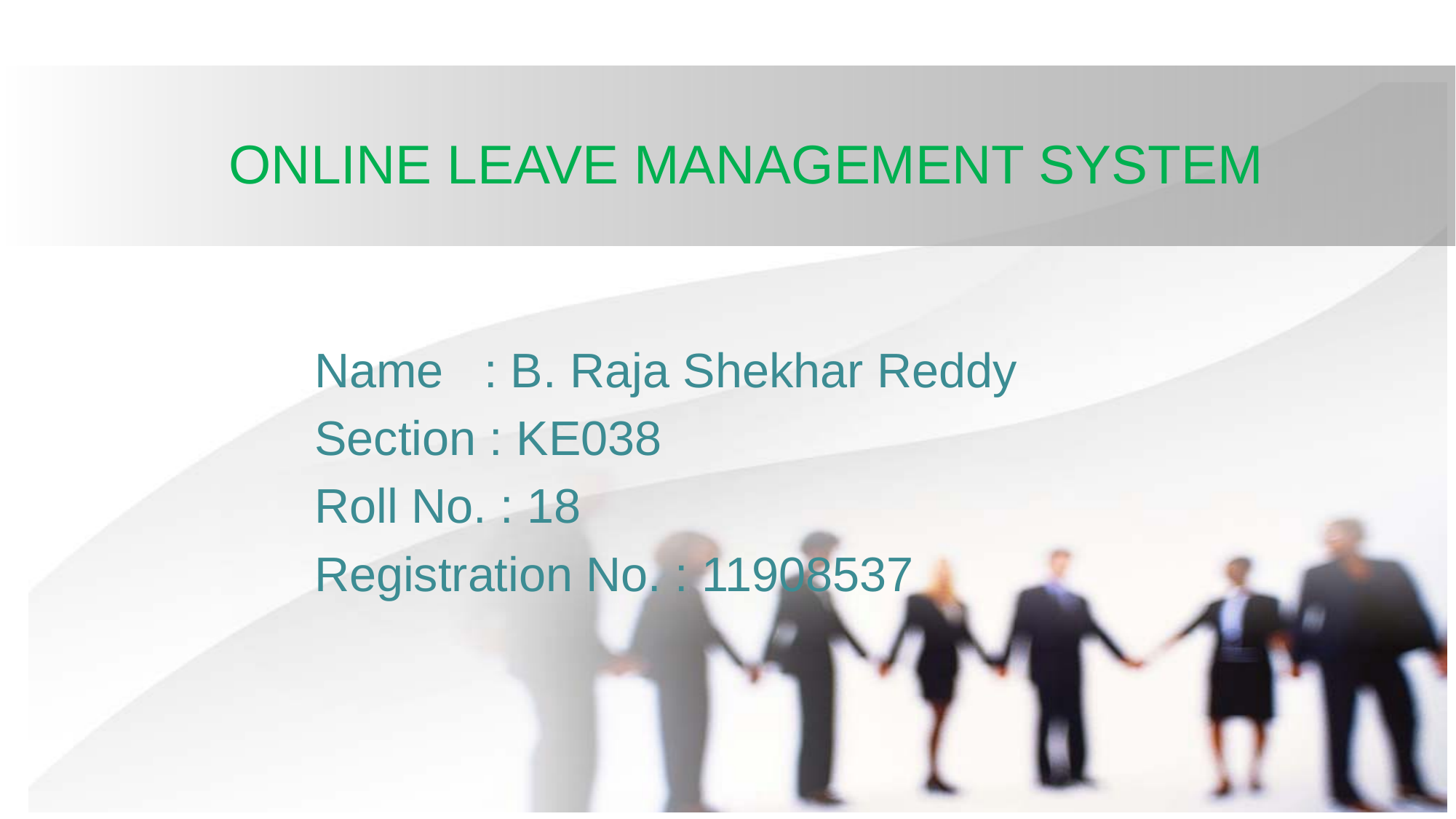

# ONLINE LEAVE MANAGEMENT SYSTEM
Name   : B. Raja Shekhar Reddy
Section : KE038
Roll No. : 18
Registration No. : 11908537